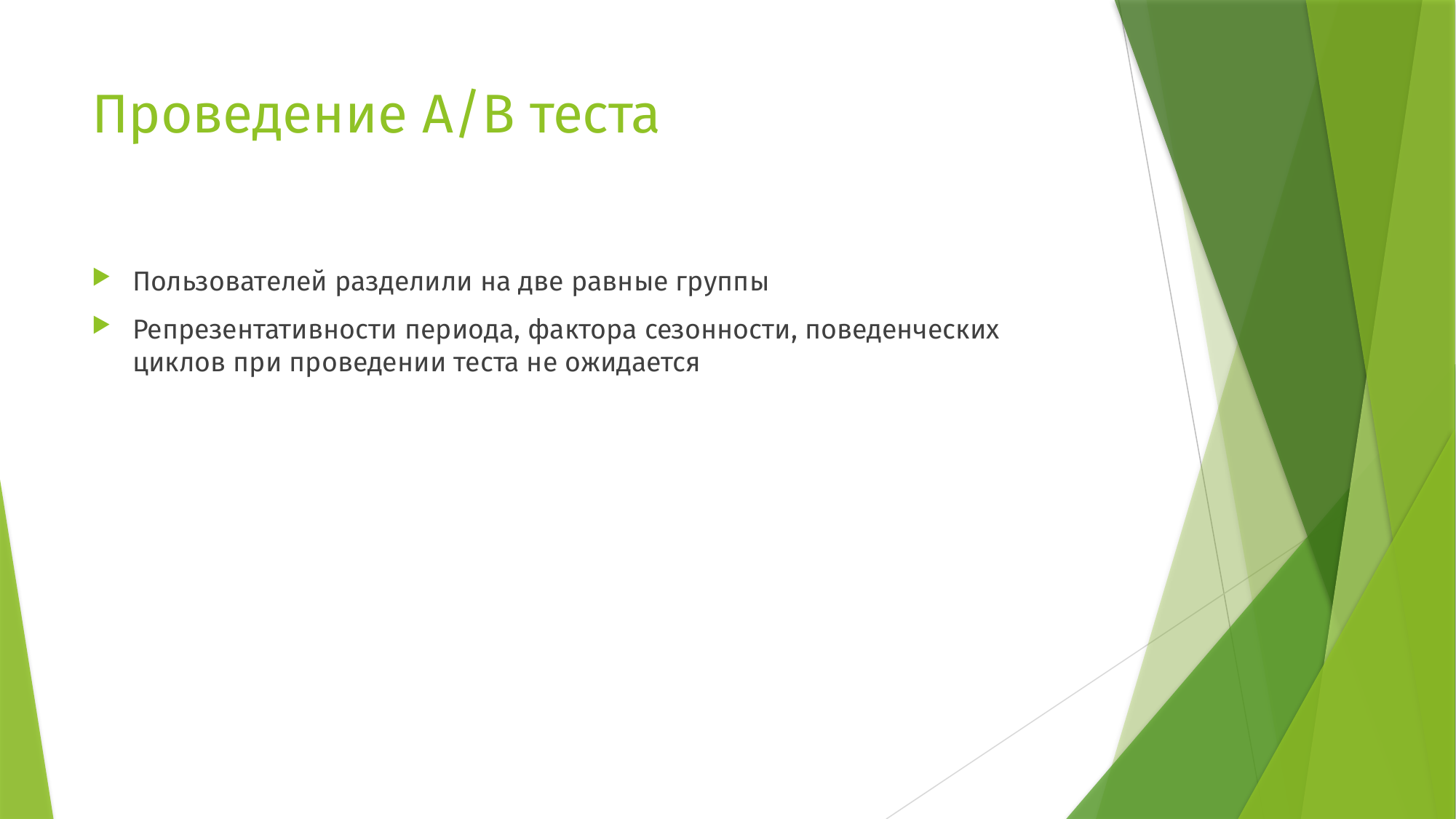

# Проведение A/B теста
Пользователей разделили на две равные группы
Репрезентативности периода, фактора сезонности, поведенческих циклов при проведении теста не ожидается